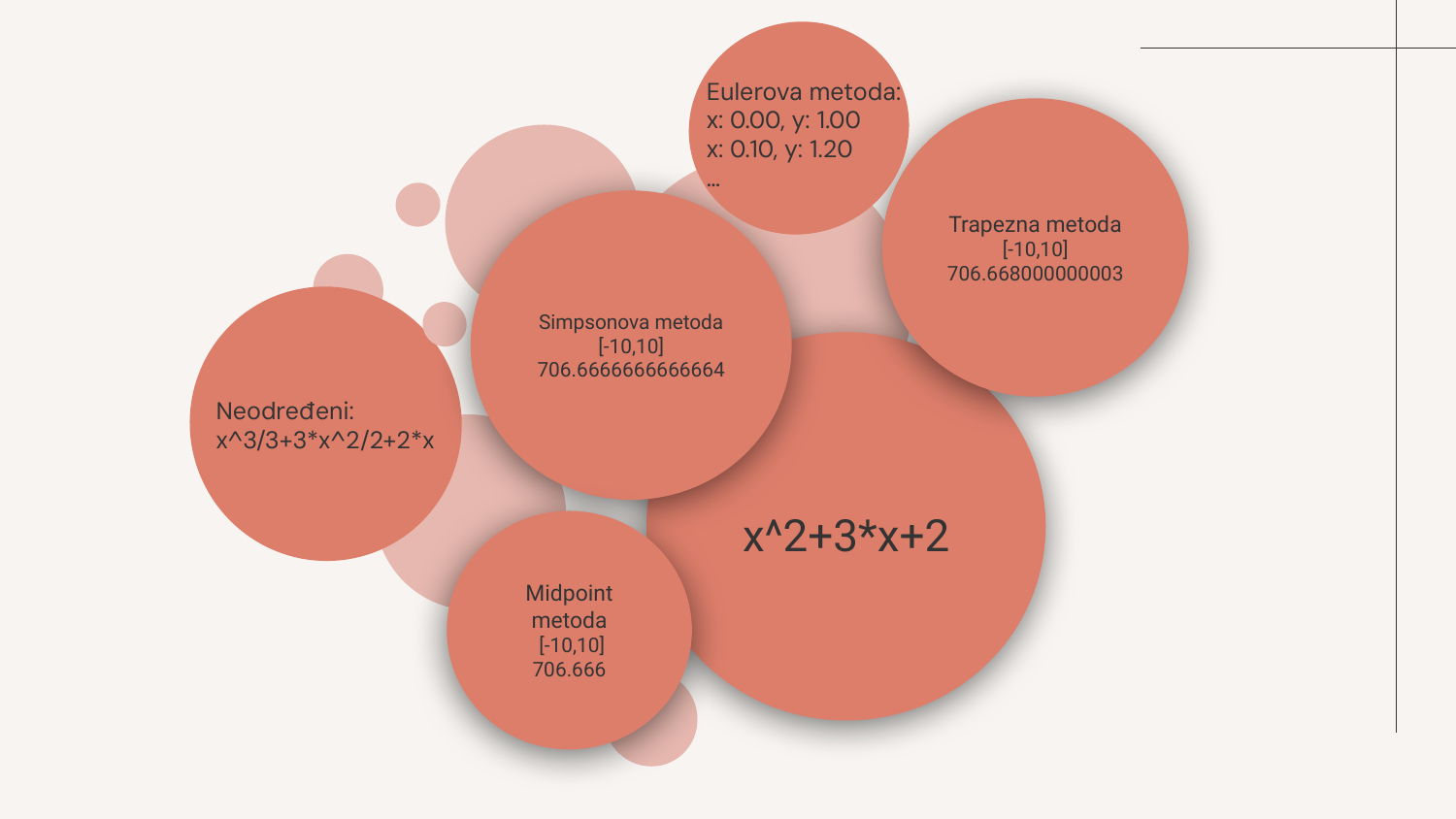

Eulerova metoda:
x: 0.00, y: 1.00
x: 0.10, y: 1.20
…

Trapezna metoda [-10,10]
706.668000000003

Simpsonova metoda [-10,10]
706.6666666666664

x^2+3*x+2
Neodređeni:
x^3/3+3*x^2/2+2*x

Midpoint metoda
 [-10,10]
706.666